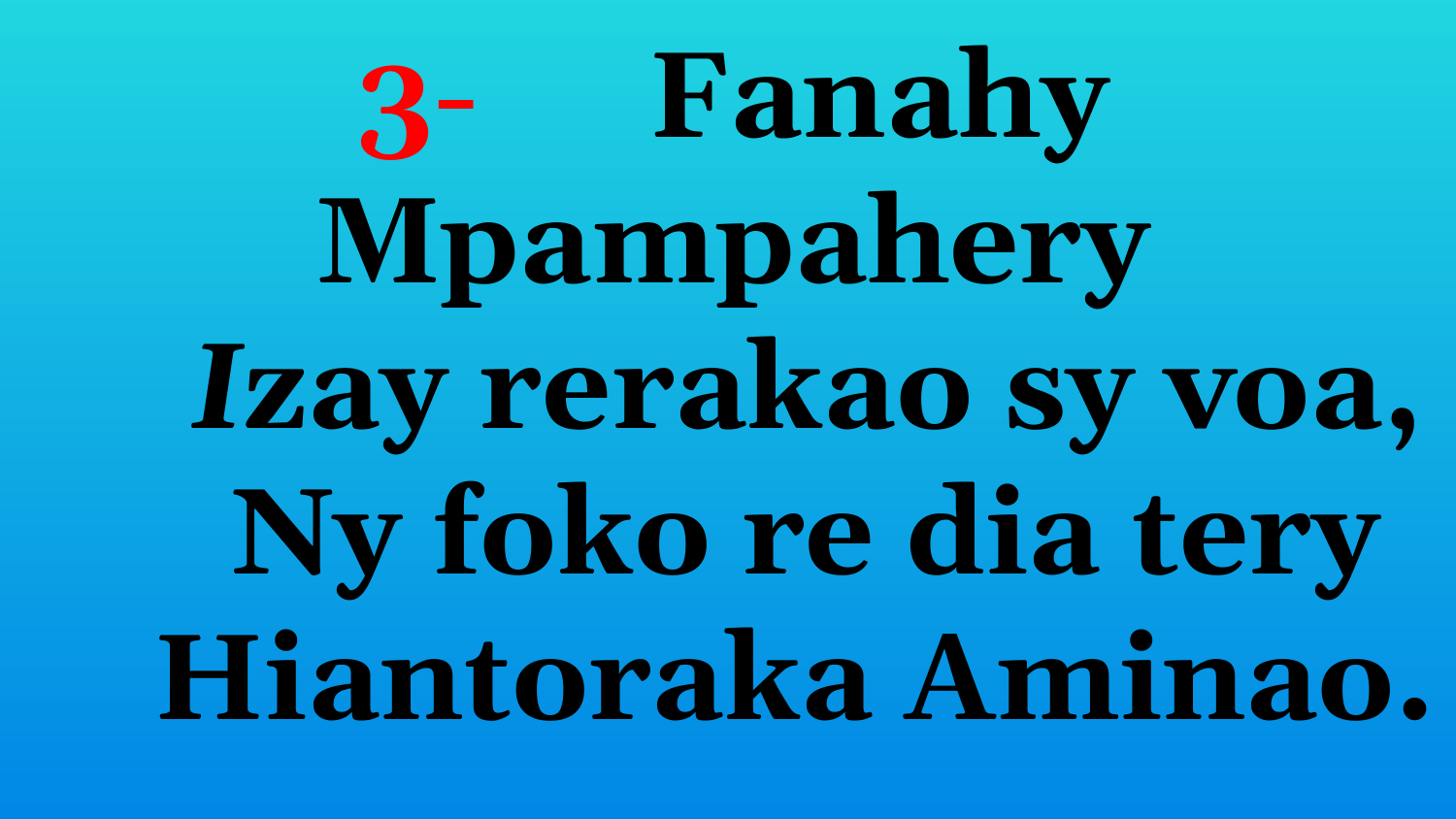

# 3- 	Fanahy Mpampahery Izay rerakao sy voa, Ny foko re dia tery Hiantoraka Aminao.